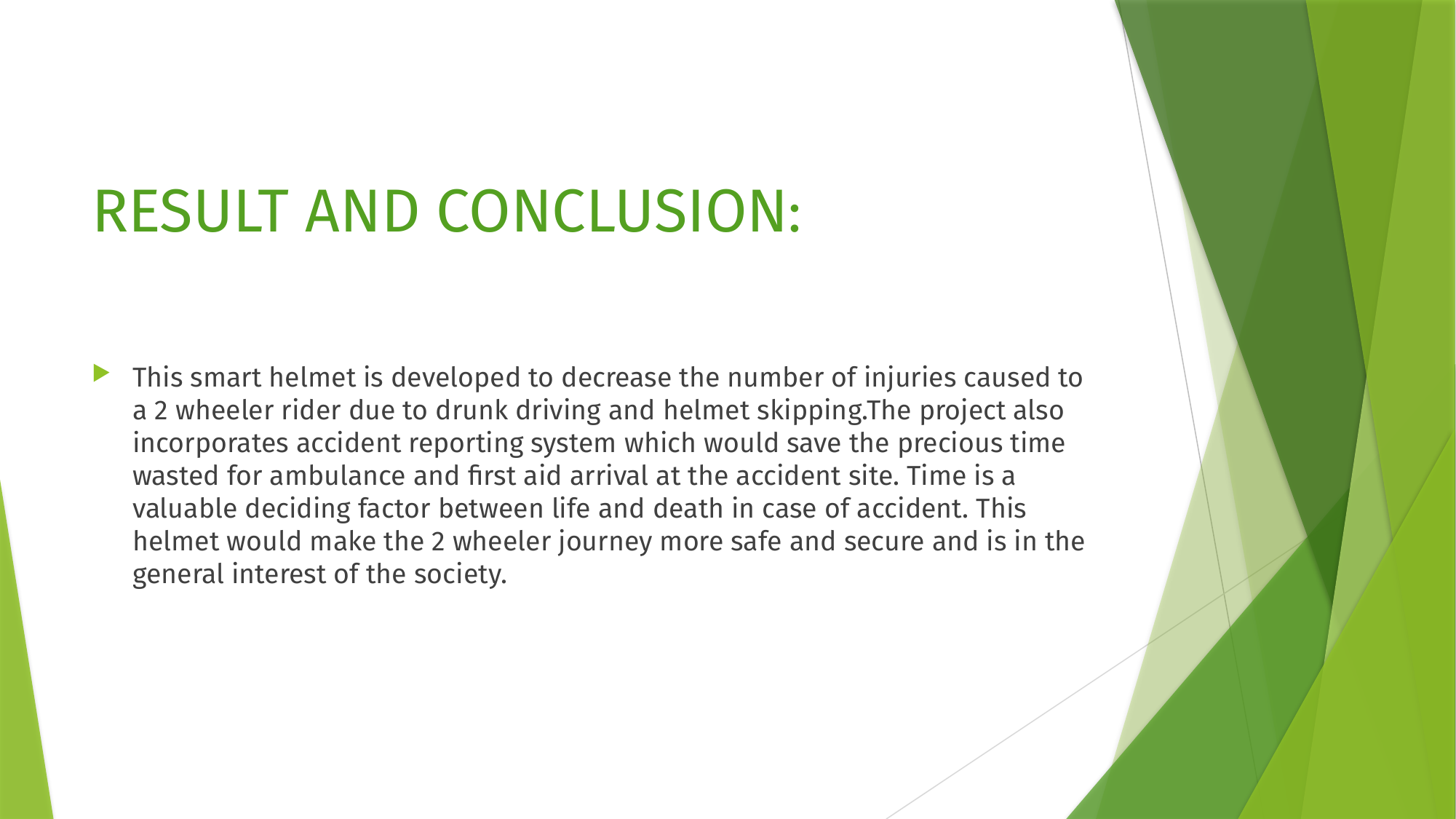

# RESULT AND CONCLUSION:

This smart helmet is developed to decrease the number of injuries caused to a 2 wheeler rider due to drunk driving and helmet skipping.The project also incorporates accident reporting system which would save the precious time wasted for ambulance and first aid arrival at the accident site. Time is a valuable deciding factor between life and death in case of accident. This helmet would make the 2 wheeler journey more safe and secure and is in the general interest of the society.